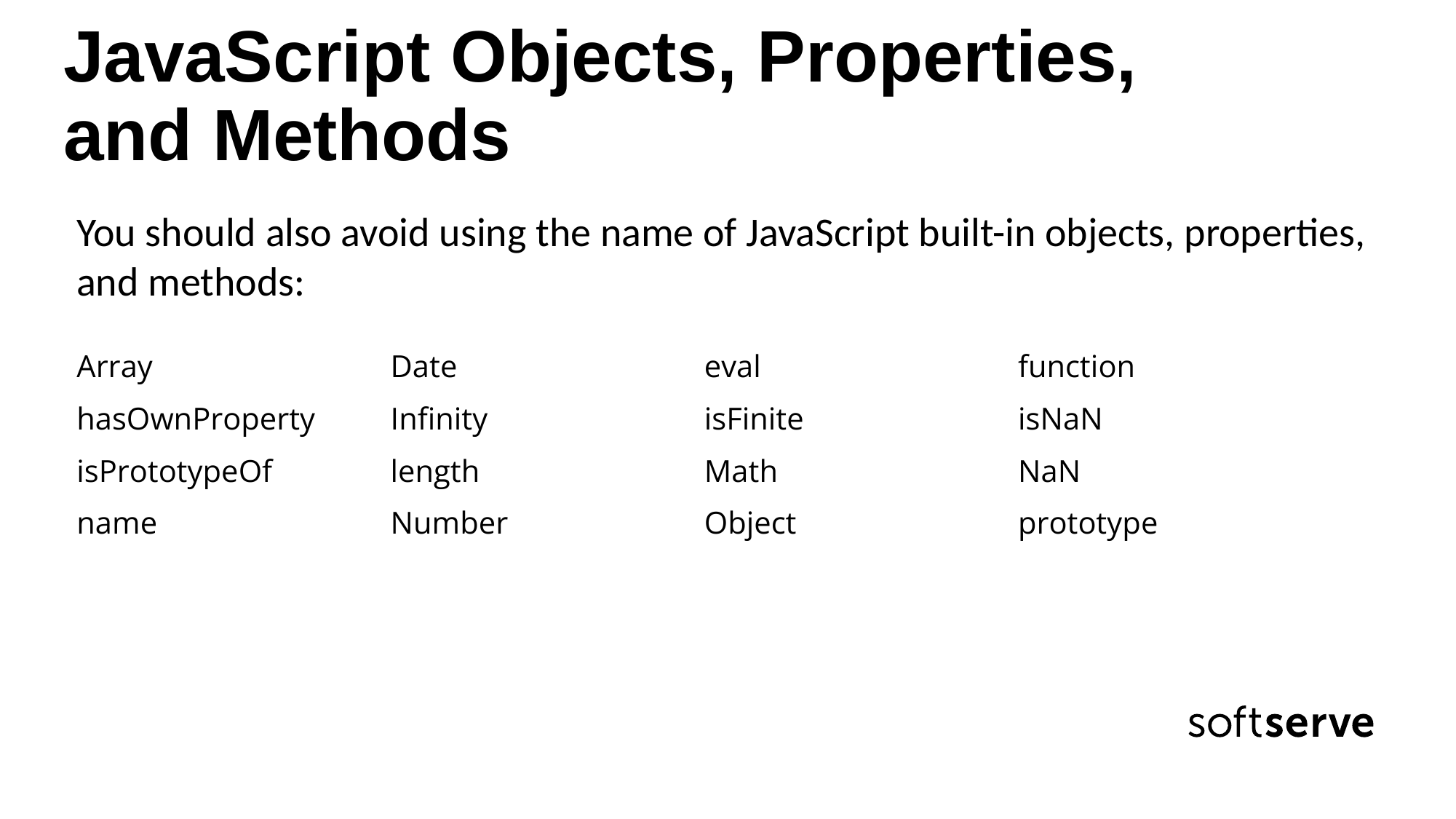

JavaScript Objects, Properties, and Methods
You should also avoid using the name of JavaScript built-in objects, properties, and methods:
| Array | Date | eval | function |
| --- | --- | --- | --- |
| hasOwnProperty | Infinity | isFinite | isNaN |
| isPrototypeOf | length | Math | NaN |
| name | Number | Object | prototype |